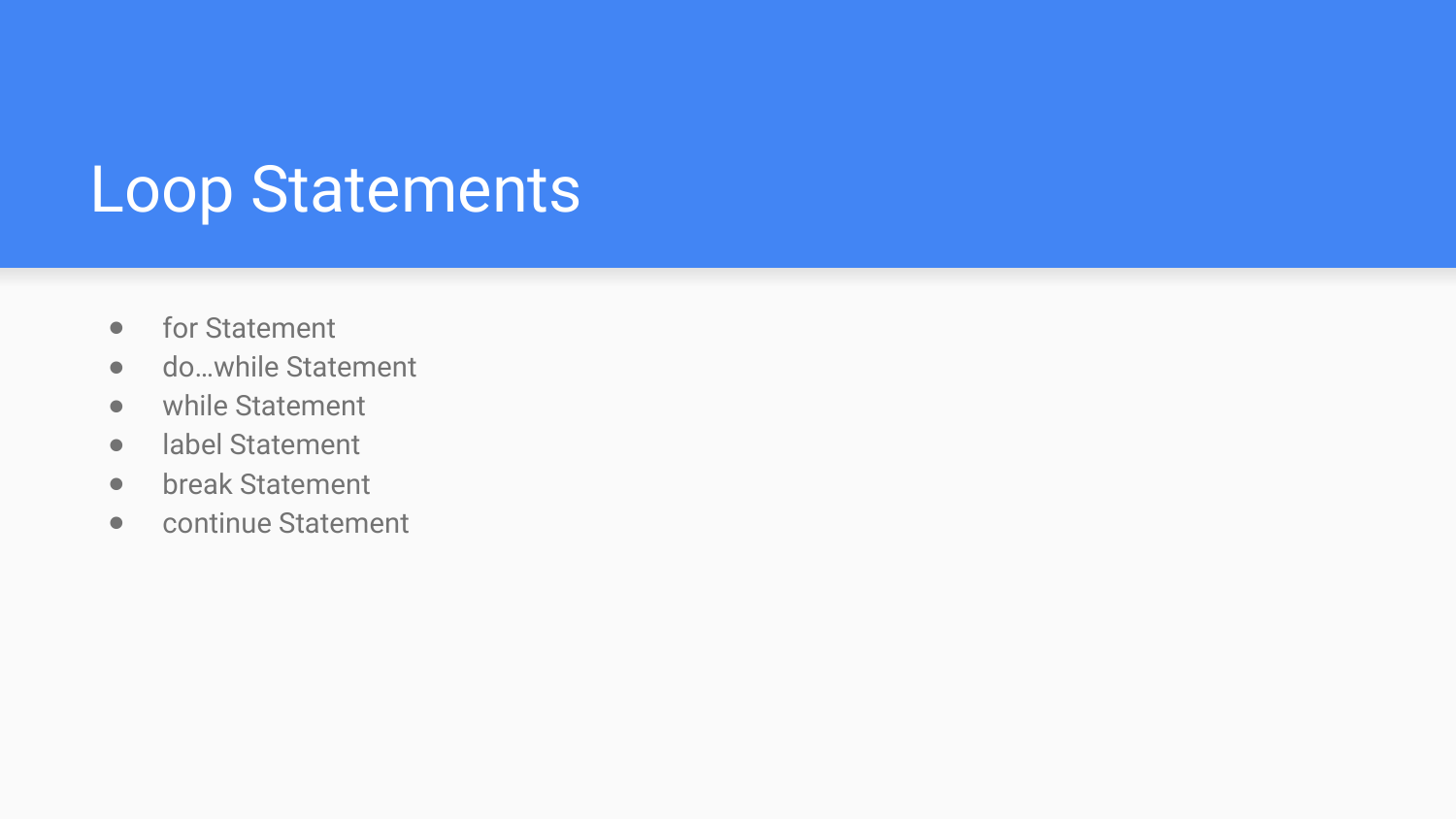

# Loop Statements
for Statement
do…while Statement
while Statement
label Statement
break Statement
continue Statement